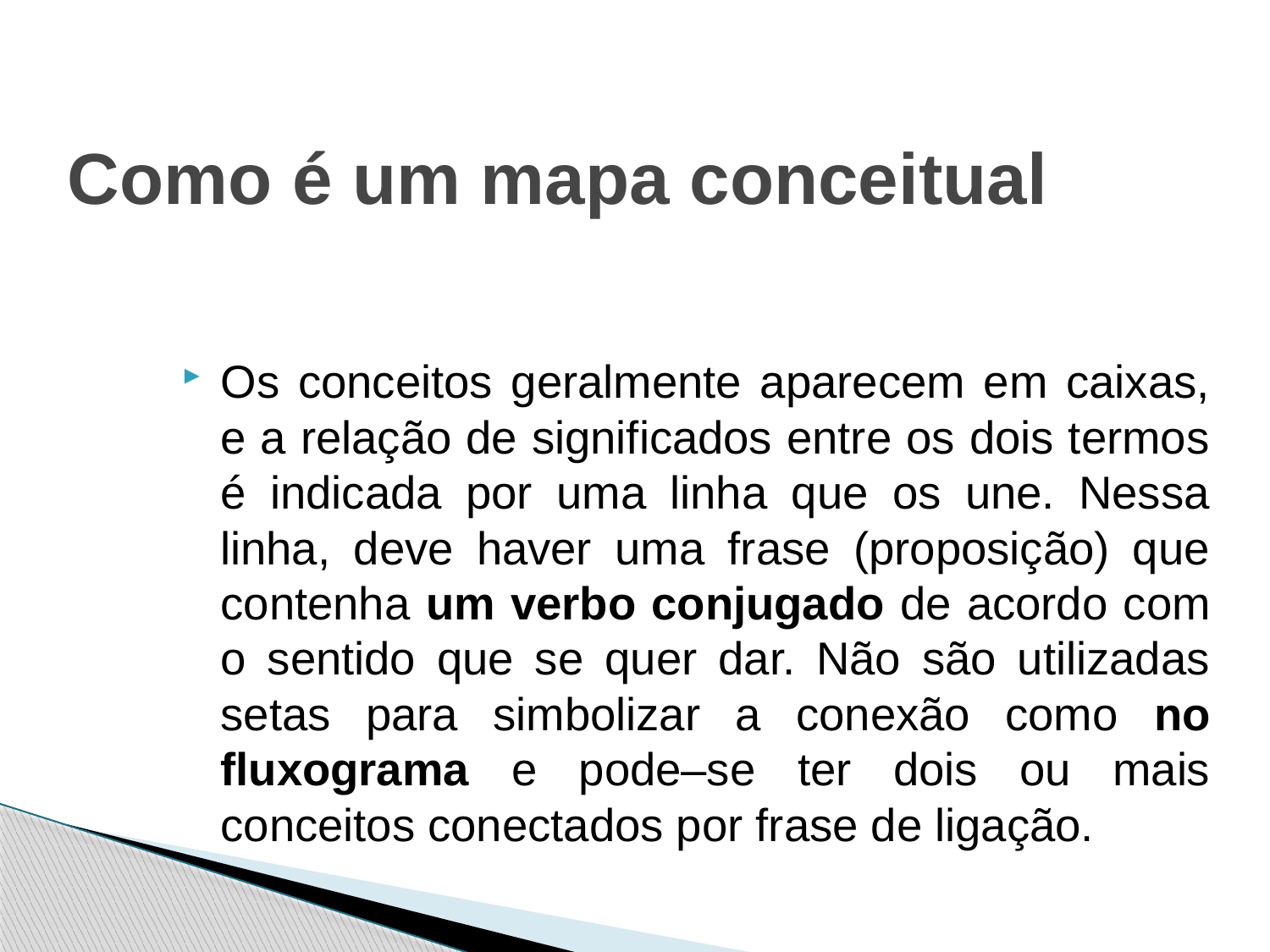

# Como é um mapa conceitual
Os conceitos geralmente aparecem em caixas, e a relação de significados entre os dois termos é indicada por uma linha que os une. Nessa linha, deve haver uma frase (proposição) que contenha um verbo conjugado de acordo com o sentido que se quer dar. Não são utilizadas setas para simbolizar a conexão como no fluxograma e pode–se ter dois ou mais conceitos conectados por frase de ligação.